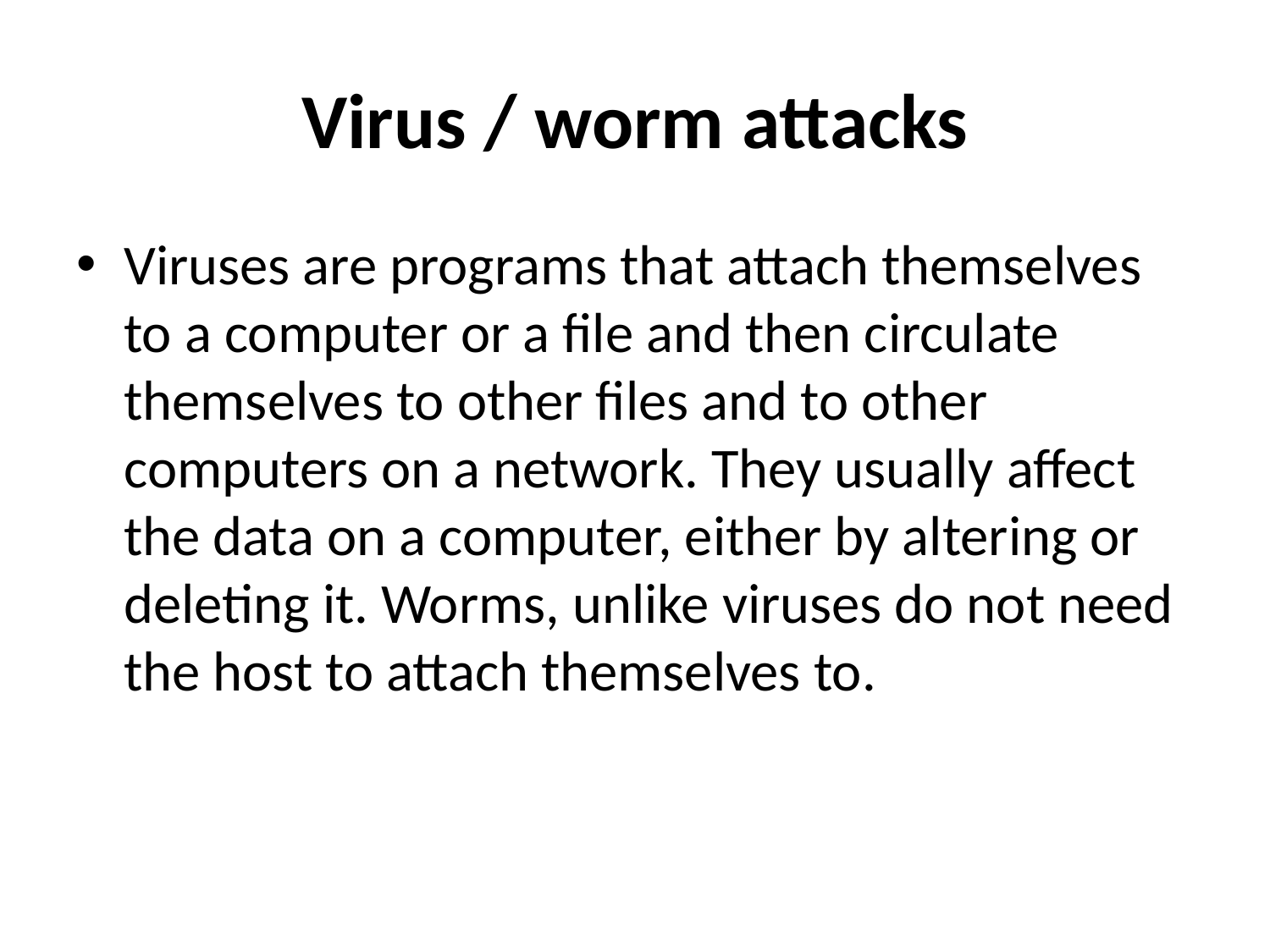

# Virus / worm attacks
Viruses are programs that attach themselves to a computer or a file and then circulate themselves to other files and to other computers on a network. They usually affect the data on a computer, either by altering or deleting it. Worms, unlike viruses do not need the host to attach themselves to.